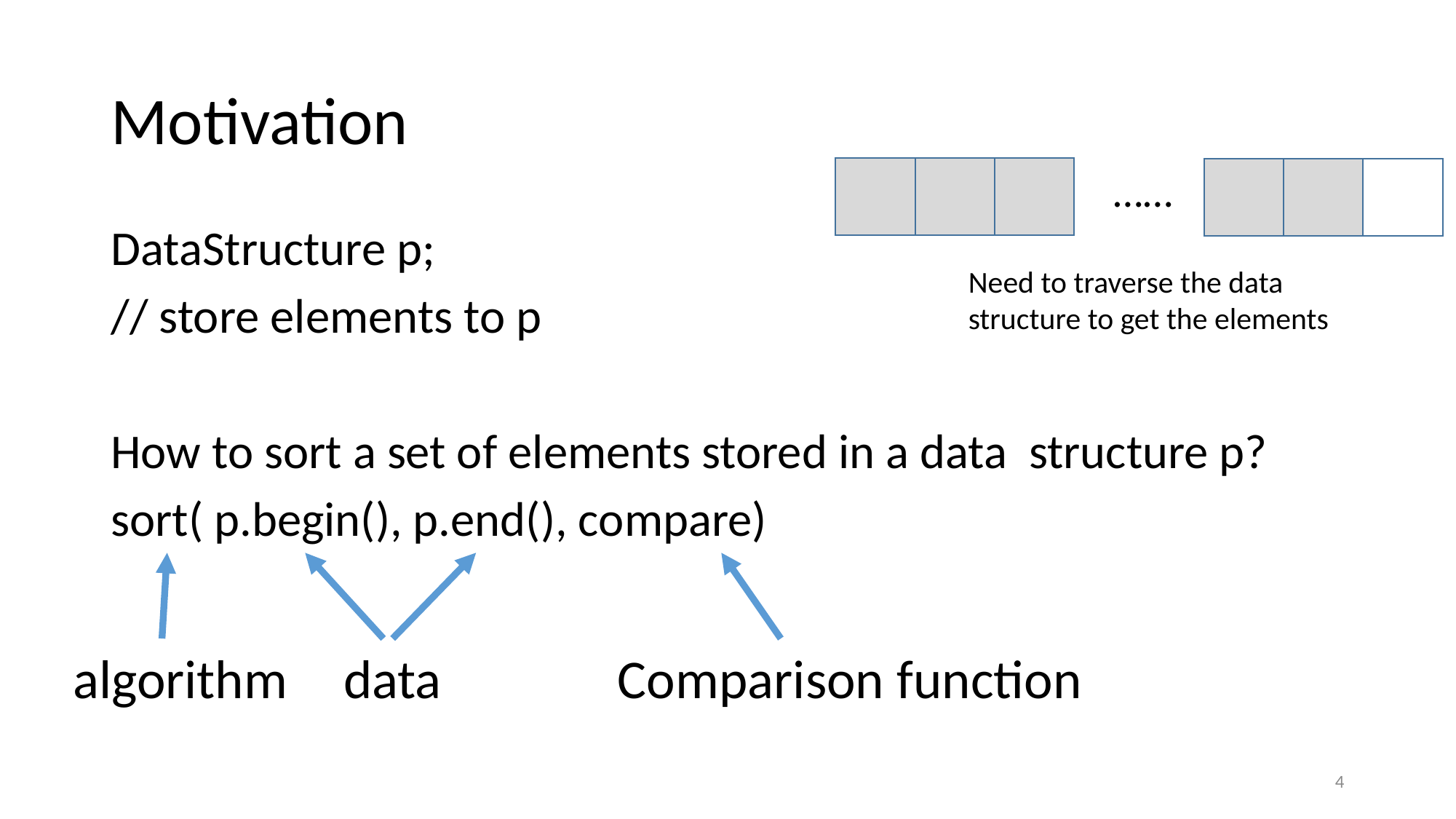

# Motivation

……

Need to traverse the data structure to get the elements
DataStructure p;
// store elements to p

How to sort a set of elements stored in a data  structure p?
sort( p.begin(), p.end(), compare)

data
algorithm
Comparison function
4